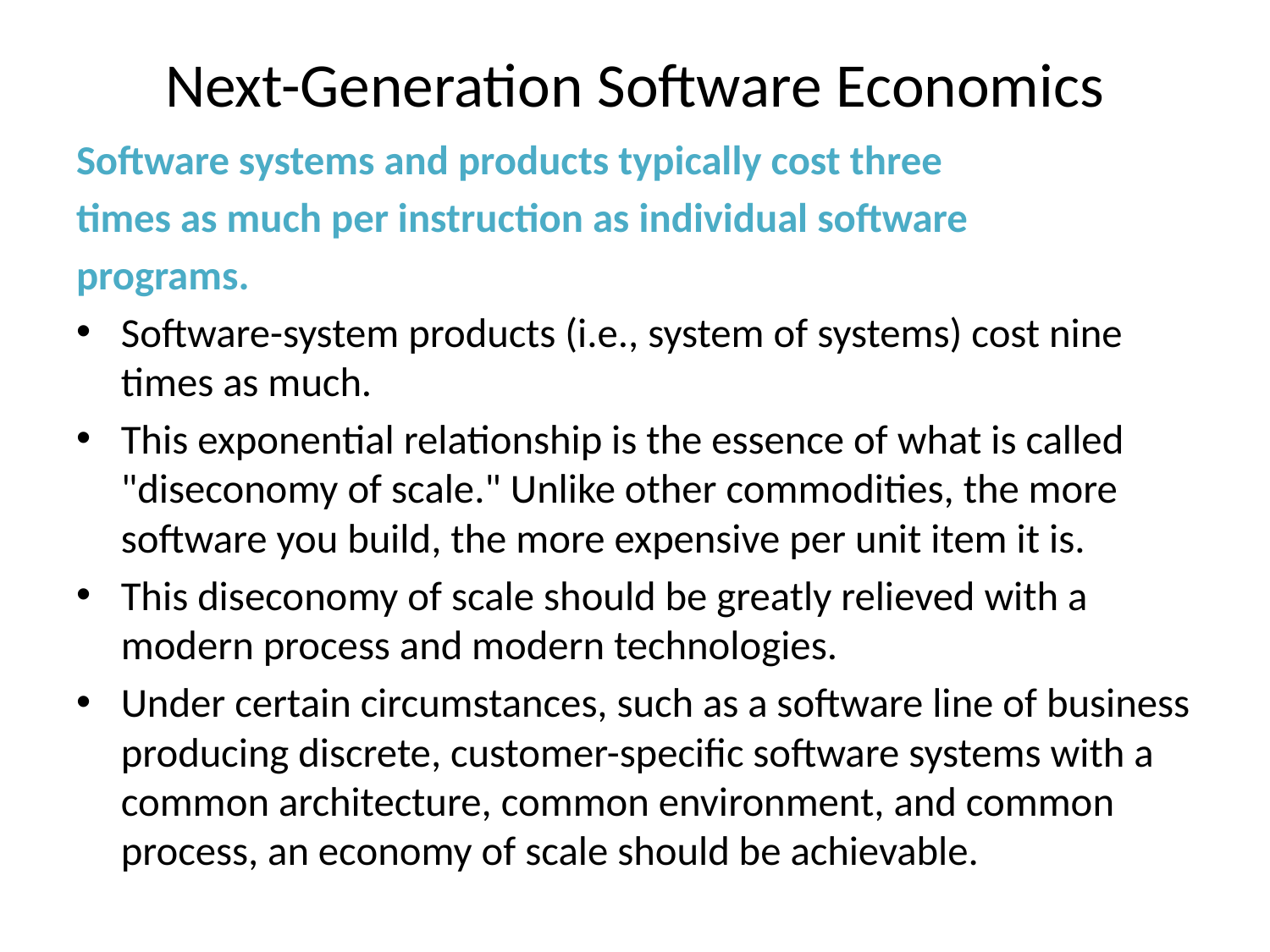

# Next-Generation Software Economics
Software systems and products typically cost three
times as much per instruction as individual software
programs.
Software-system products (i.e., system of systems) cost nine times as much.
This exponential relationship is the essence of what is called "diseconomy of scale." Unlike other commodities, the more software you build, the more expensive per unit item it is.
This diseconomy of scale should be greatly relieved with a modern process and modern technologies.
Under certain circumstances, such as a software line of business producing discrete, customer-specific software systems with a common architecture, common environment, and common process, an economy of scale should be achievable.